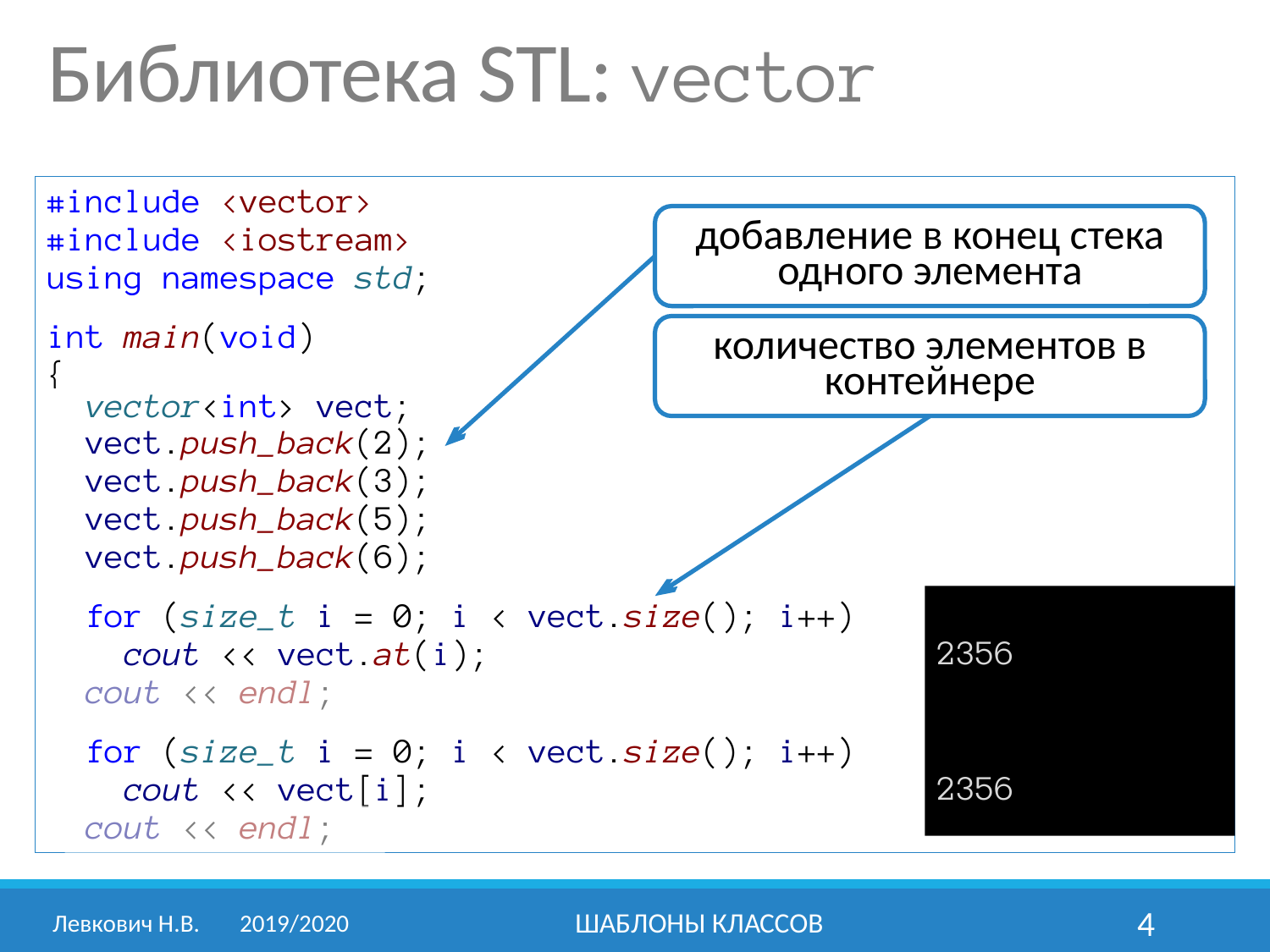

Библиотека STL: vector
#include <vector>
#include <iostream>
using namespace std;
int main(void)
{
  vector<int> vect;
  vect.push_back(2);
  vect.push_back(3);
  vect.push_back(5);
  vect.push_back(6);
  for (size_t i = 0; i < vect.size(); i++)
    cout << vect.at(i);
  cout << endl;
  for (size_t i = 0; i < vect.size(); i++)
    cout << vect[i];
  cout << endl;
добавление в конец стека одного элемента
количество элементов в контейнере

2356

2356

Левкович Н.В. 	2019/2020
Шаблоны классов
4